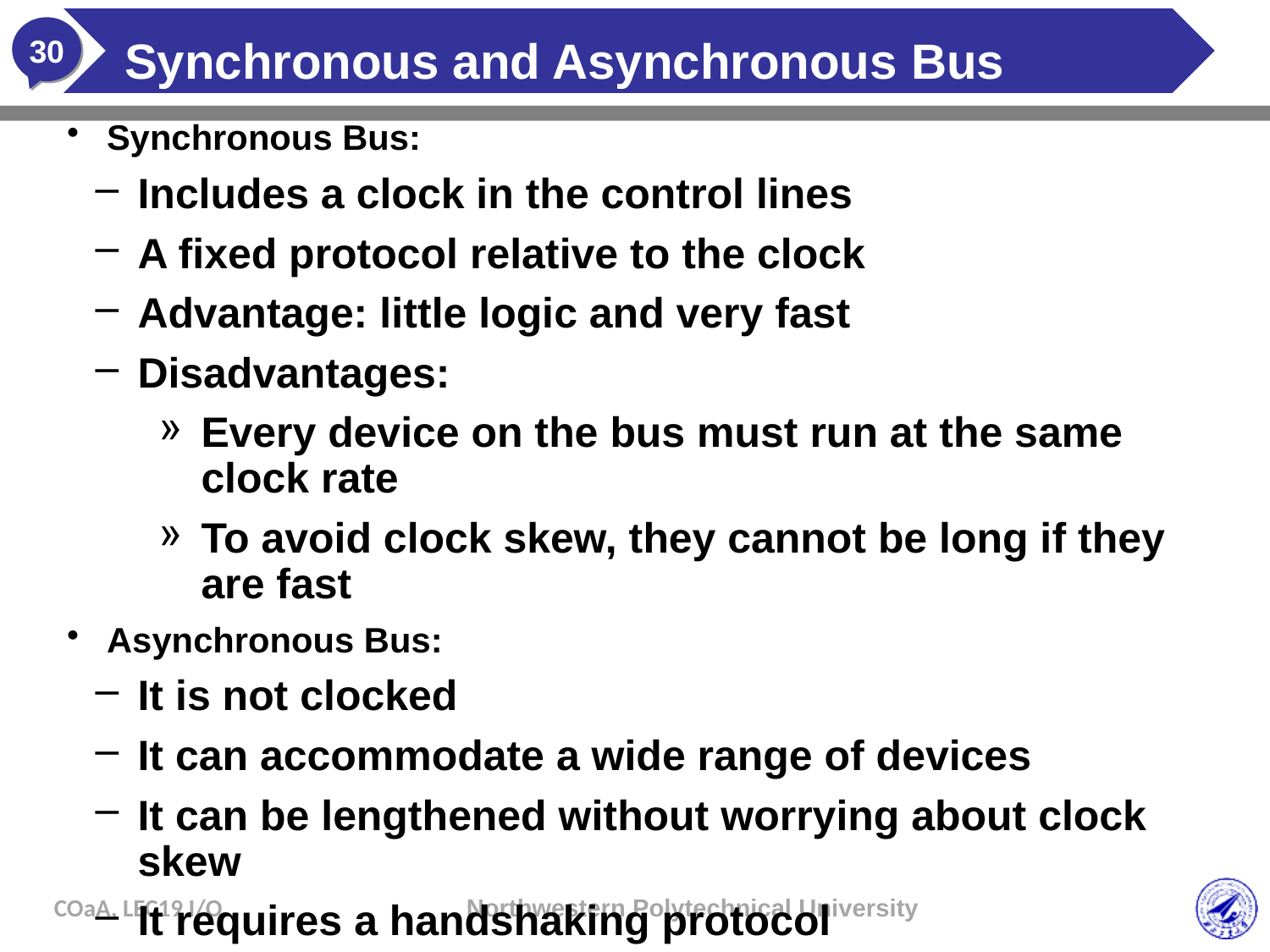

# Synchronous and Asynchronous Bus
Synchronous Bus:
Includes a clock in the control lines
A fixed protocol relative to the clock
Advantage: little logic and very fast
Disadvantages:
Every device on the bus must run at the same clock rate
To avoid clock skew, they cannot be long if they are fast
Asynchronous Bus:
It is not clocked
It can accommodate a wide range of devices
It can be lengthened without worrying about clock skew
It requires a handshaking protocol
COaA, LEC19 I/O
Northwestern Polytechnical University